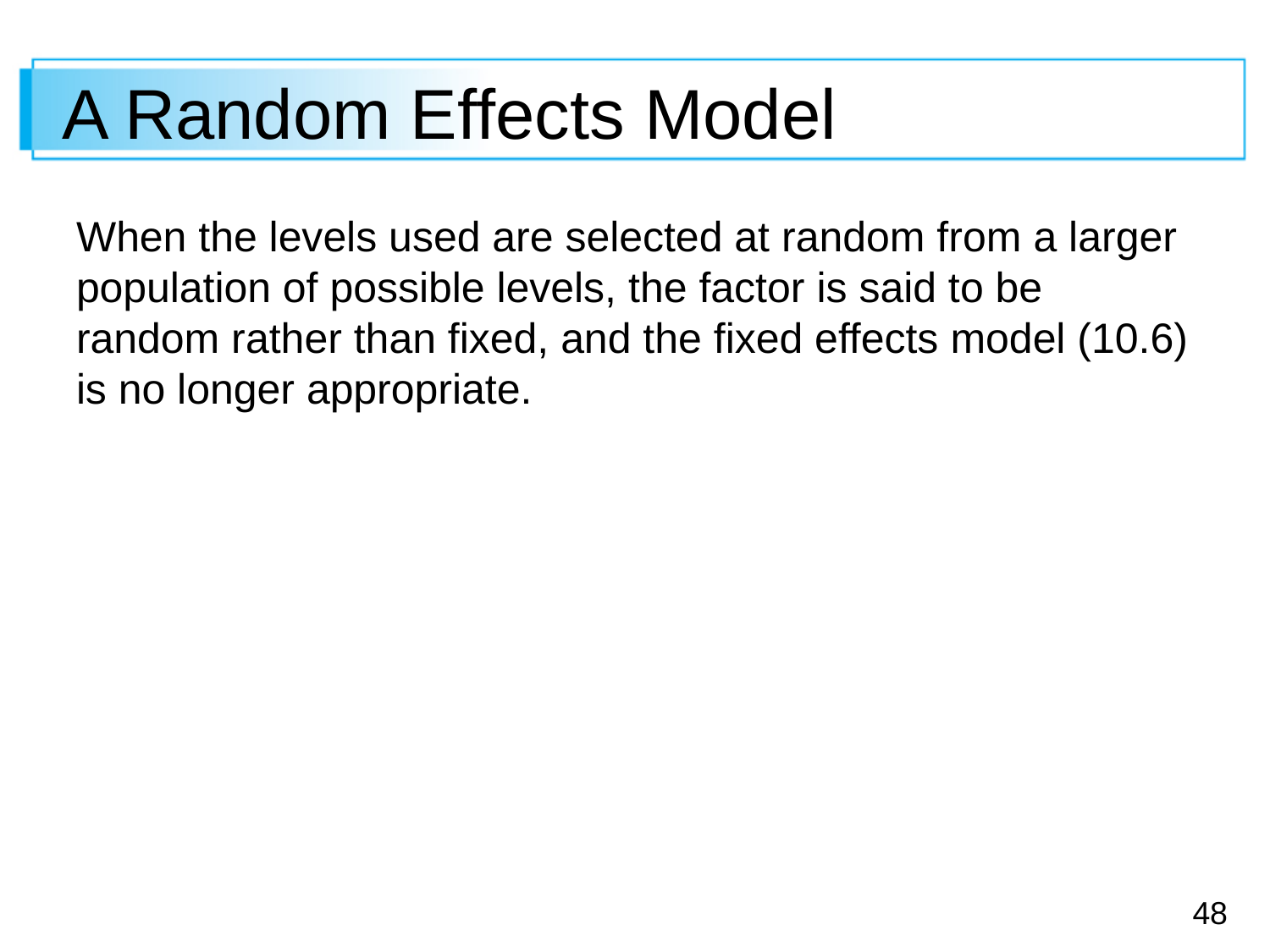

# A Random Effects Model
When the levels used are selected at random from a larger population of possible levels, the factor is said to be random rather than fixed, and the fixed effects model (10.6) is no longer appropriate.